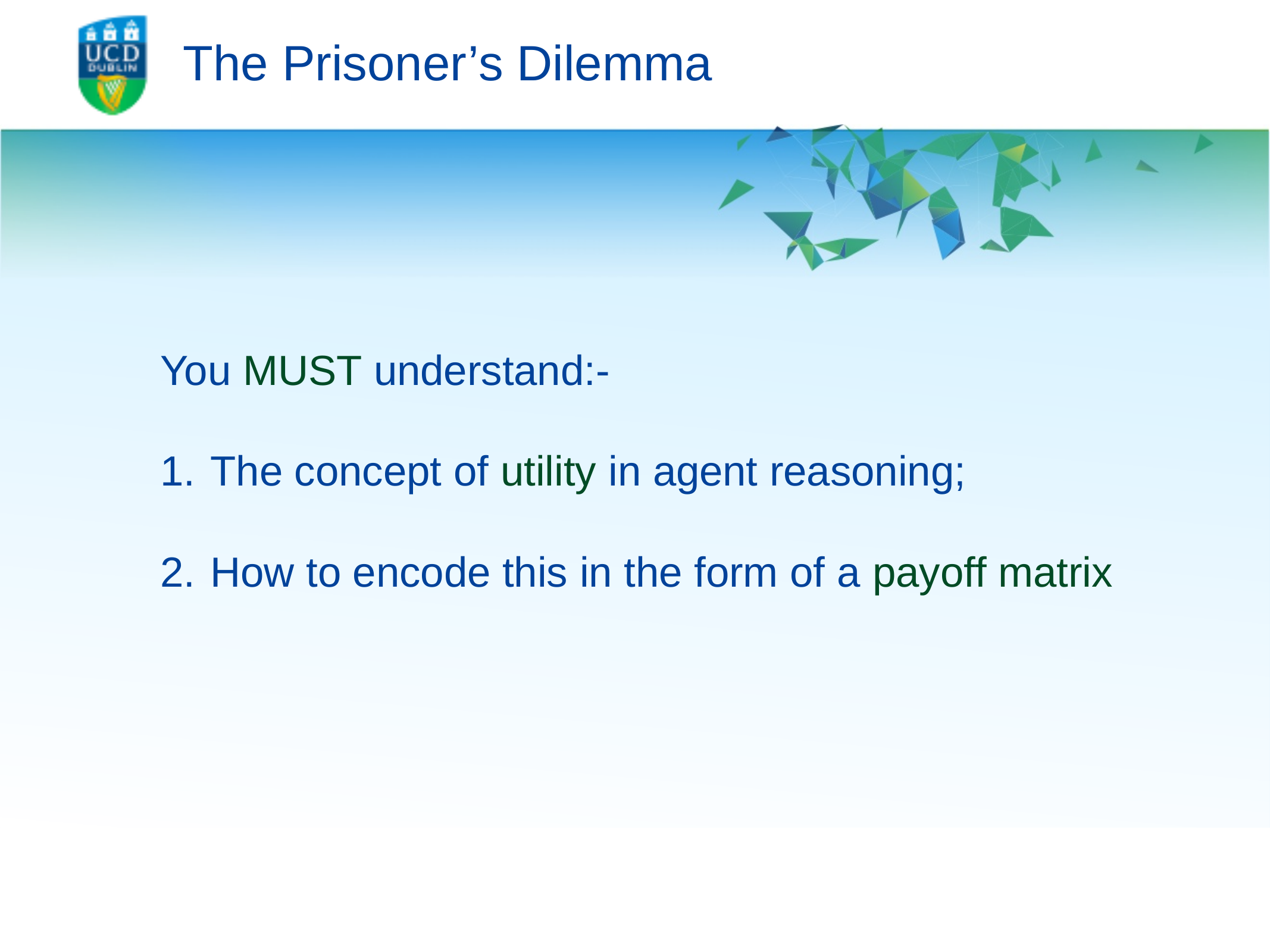

# The Prisoner’s Dilemma

You MUST understand:-

The concept of utility in agent reasoning;

How to encode this in the form of a payoff matrix